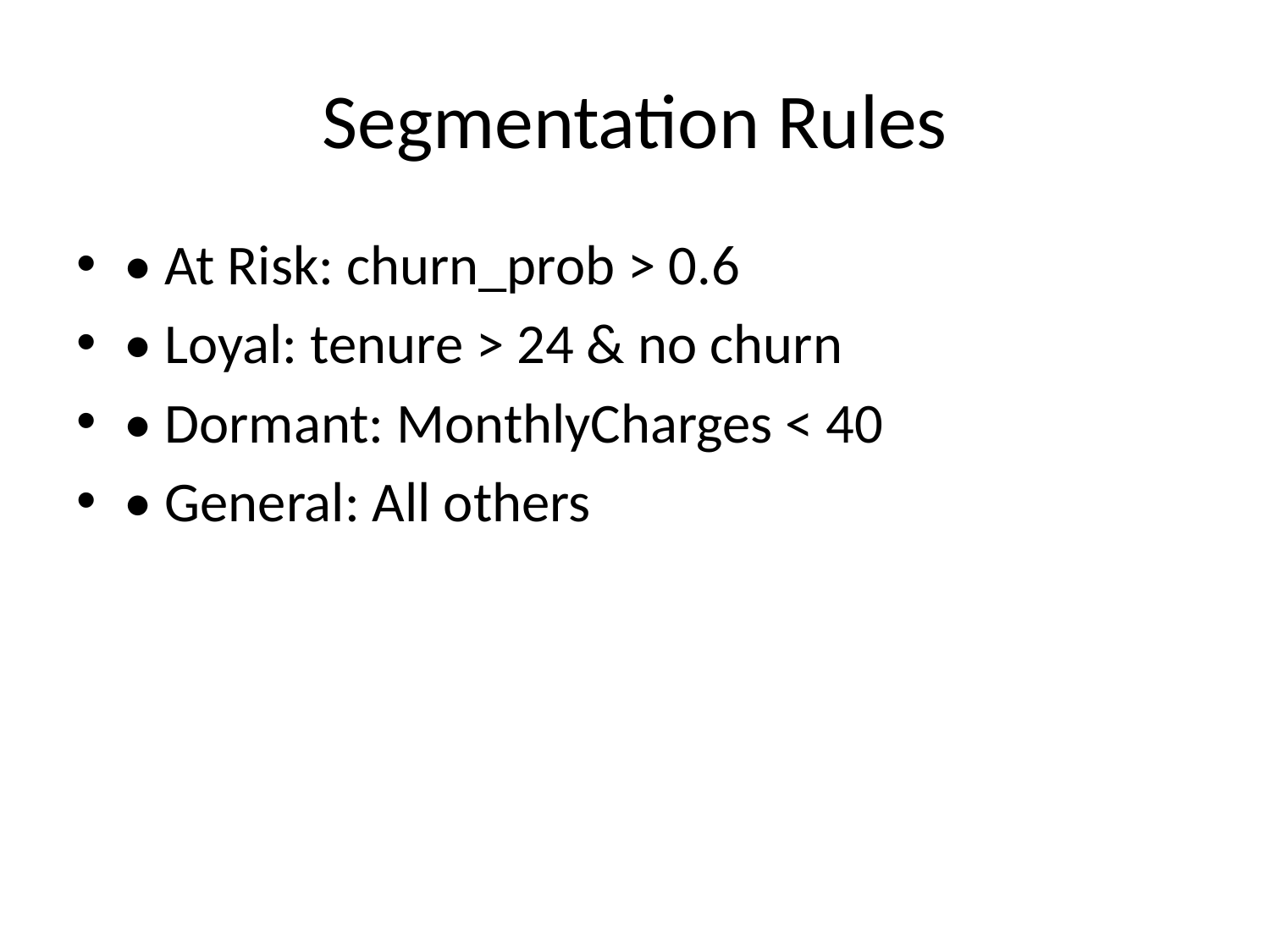

# Segmentation Rules
• At Risk: churn_prob > 0.6
• Loyal: tenure > 24 & no churn
• Dormant: MonthlyCharges < 40
• General: All others